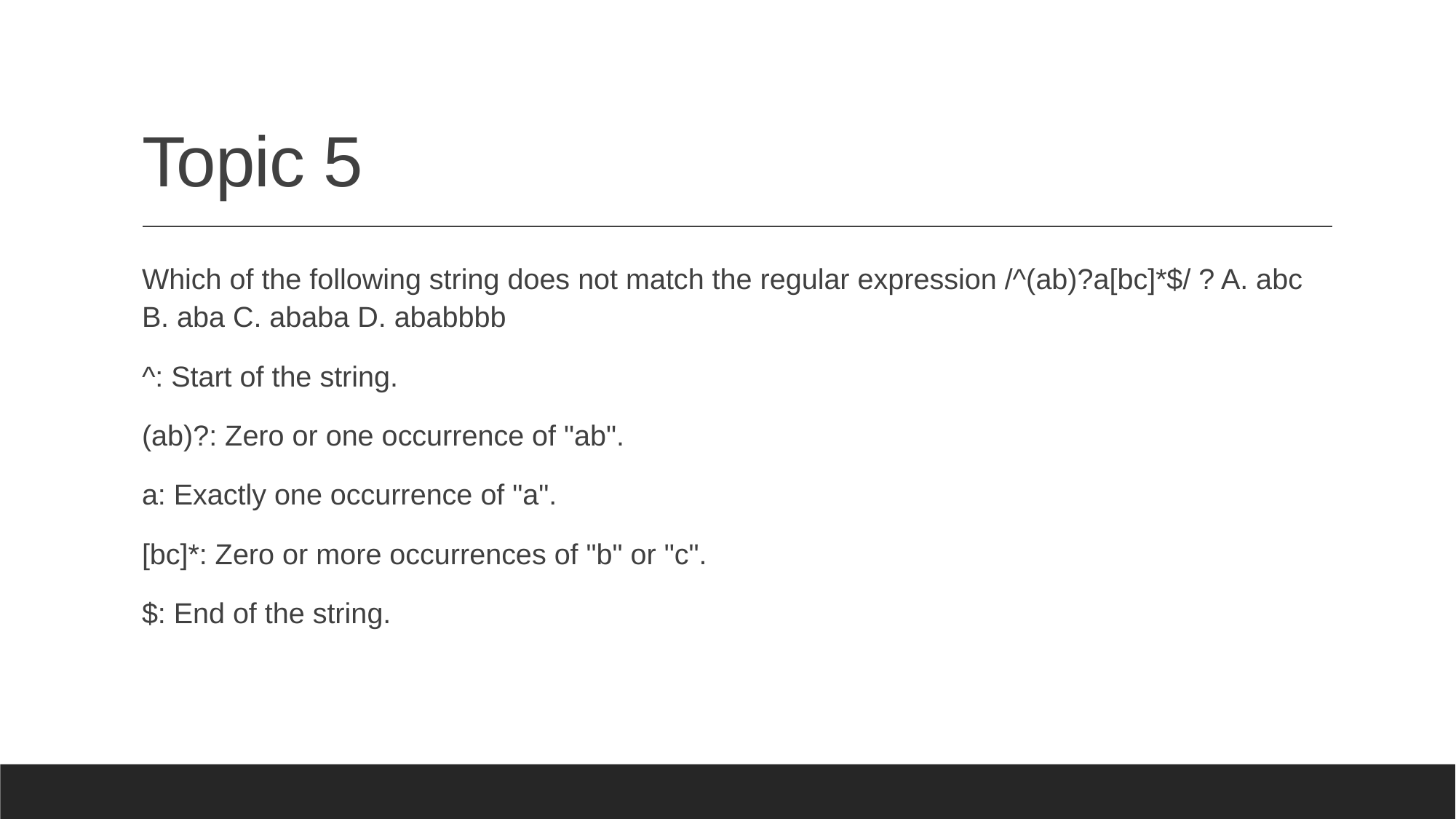

# Topic 5
Which of the following string does not match the regular expression /^(ab)?a[bc]*$/ ? A. abc B. aba C. ababa D. ababbbb
^: Start of the string.
(ab)?: Zero or one occurrence of "ab".
a: Exactly one occurrence of "a".
[bc]*: Zero or more occurrences of "b" or "c".
$: End of the string.